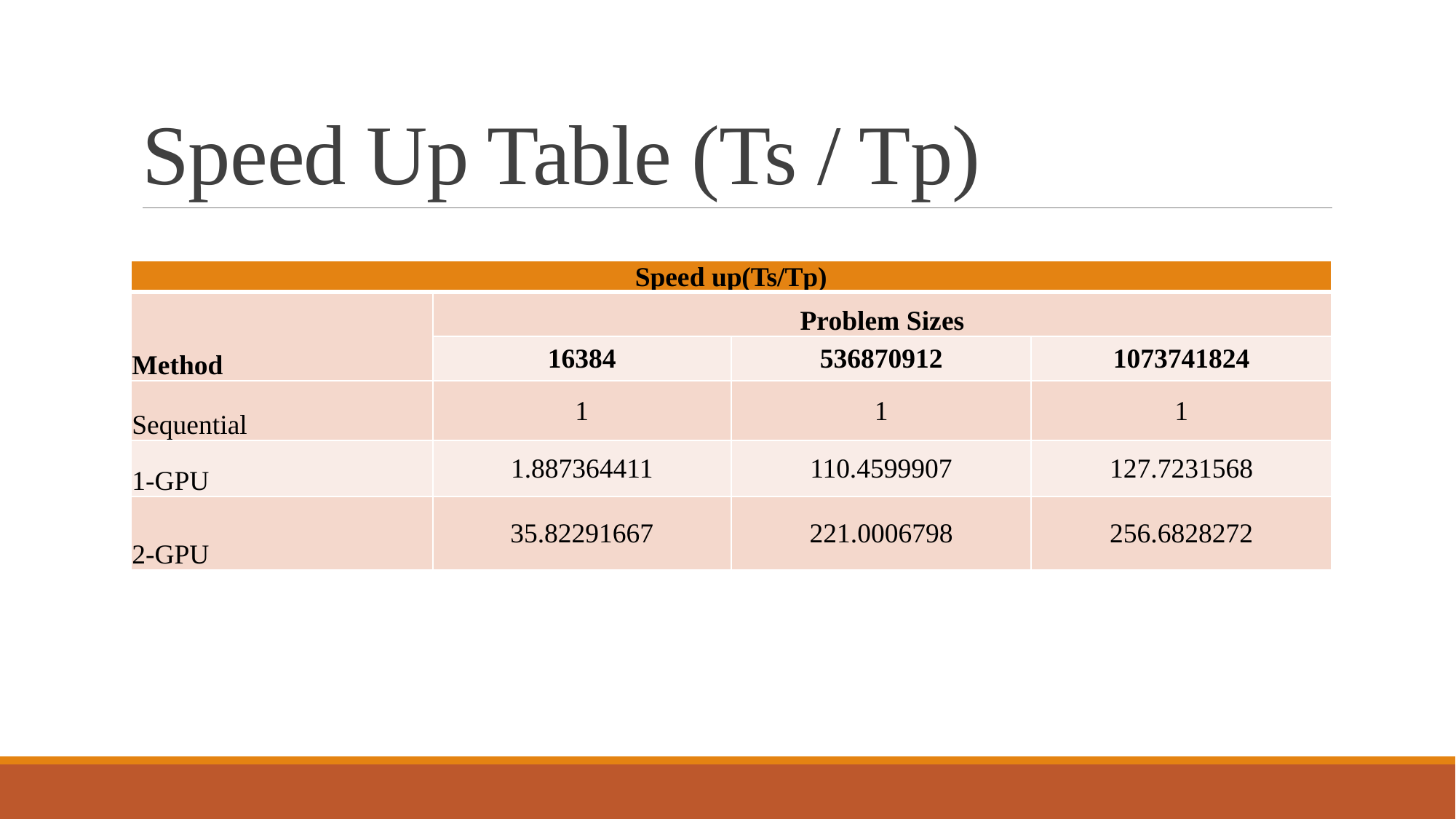

# Speed Up Table (Ts / Tp)
| Speed up(Ts/Tp) |  |  |  |
| --- | --- | --- | --- |
| Method | Problem Sizes |  |  |
|  | 16384 | 536870912 | 1073741824 |
| Sequential | 1 | 1 | 1 |
| 1-GPU | 1.887364411 | 110.4599907 | 127.7231568 |
| 2-GPU | 35.82291667 | 221.0006798 | 256.6828272 |